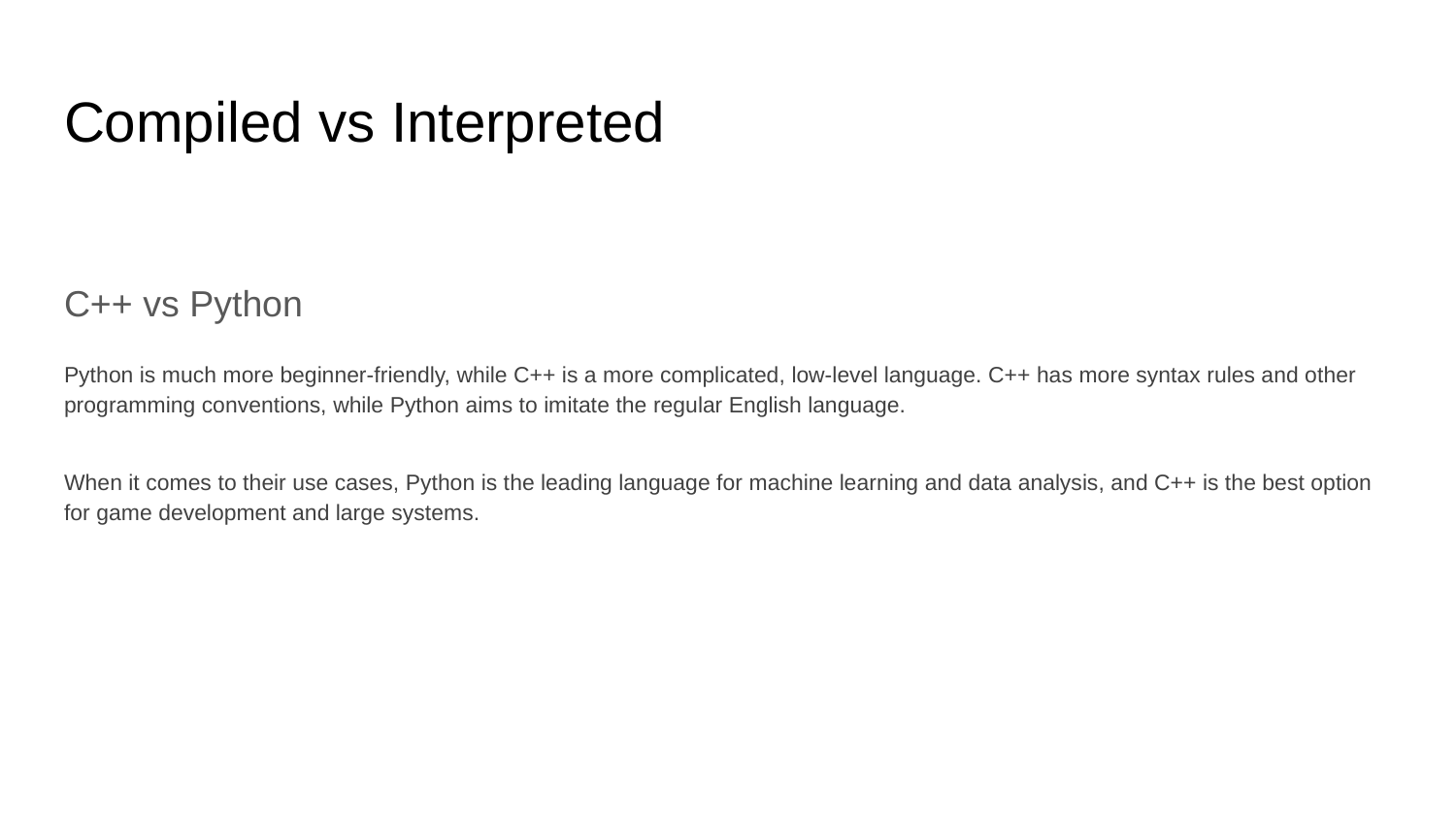

# Compiled vs Interpreted

C++ vs Python
Python is much more beginner-friendly, while C++ is a more complicated, low-level language. C++ has more syntax rules and other programming conventions, while Python aims to imitate the regular English language.
When it comes to their use cases, Python is the leading language for machine learning and data analysis, and C++ is the best option for game development and large systems.